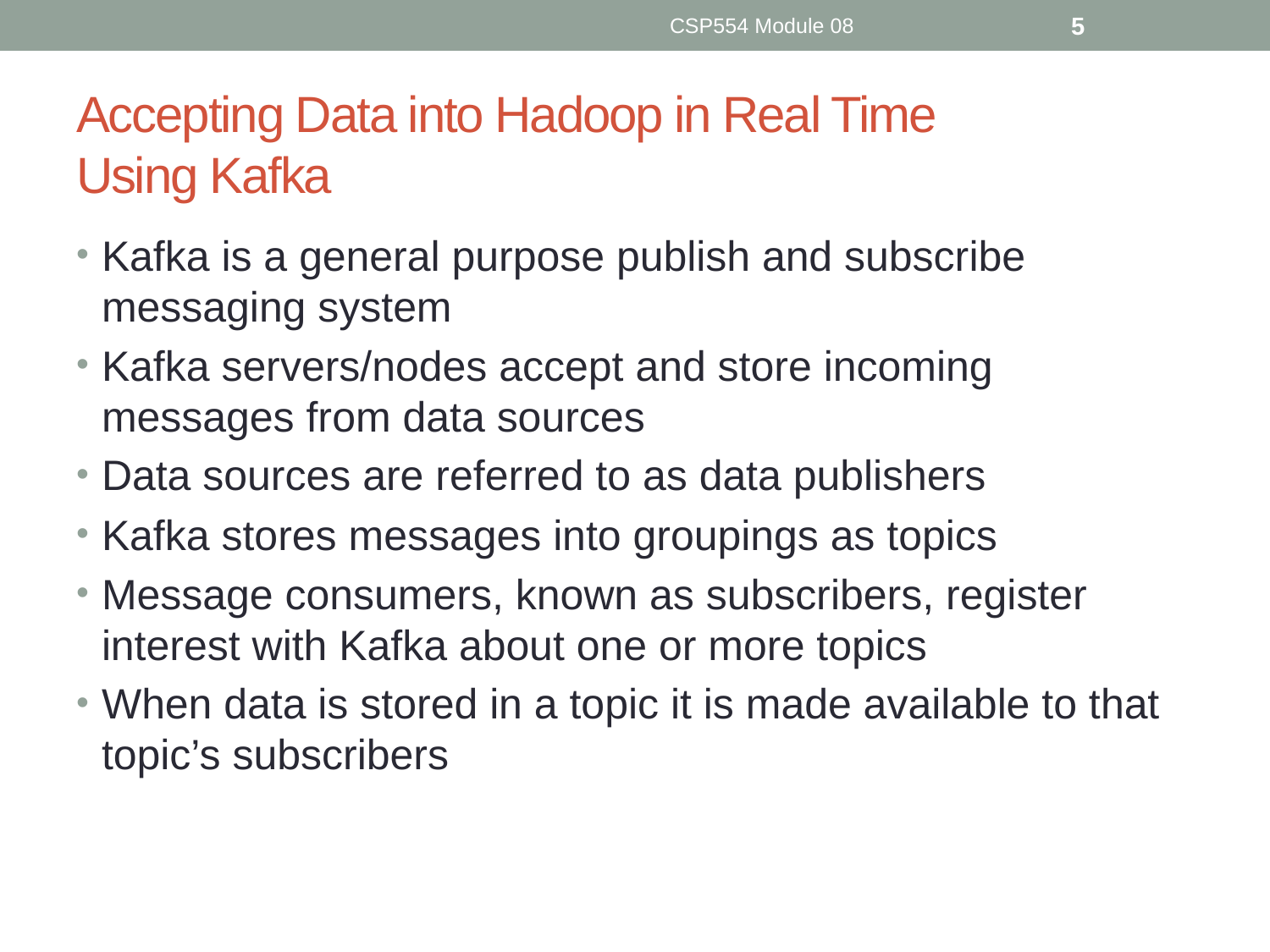

CSP554 Module 08
5
# Accepting Data into Hadoop in Real Time Using Kafka
Kafka is a general purpose publish and subscribe messaging system
Kafka servers/nodes accept and store incoming messages from data sources
Data sources are referred to as data publishers
Kafka stores messages into groupings as topics
Message consumers, known as subscribers, register interest with Kafka about one or more topics
When data is stored in a topic it is made available to that topic’s subscribers